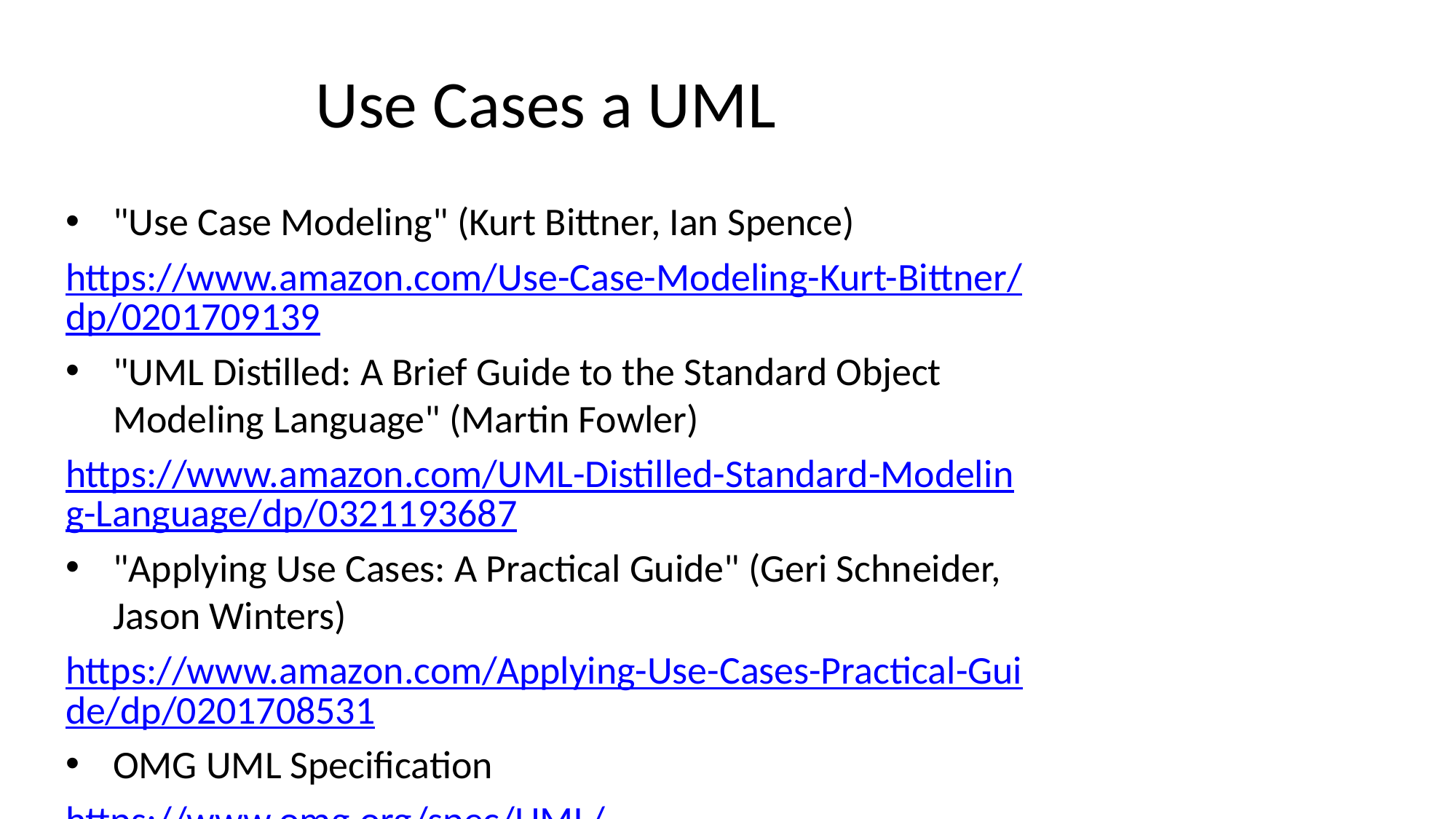

# Use Cases a UML
"Use Case Modeling" (Kurt Bittner, Ian Spence)
https://www.amazon.com/Use-Case-Modeling-Kurt-Bittner/dp/0201709139
"UML Distilled: A Brief Guide to the Standard Object Modeling Language" (Martin Fowler)
https://www.amazon.com/UML-Distilled-Standard-Modeling-Language/dp/0321193687
"Applying Use Cases: A Practical Guide" (Geri Schneider, Jason Winters)
https://www.amazon.com/Applying-Use-Cases-Practical-Guide/dp/0201708531
OMG UML Specification
https://www.omg.org/spec/UML/